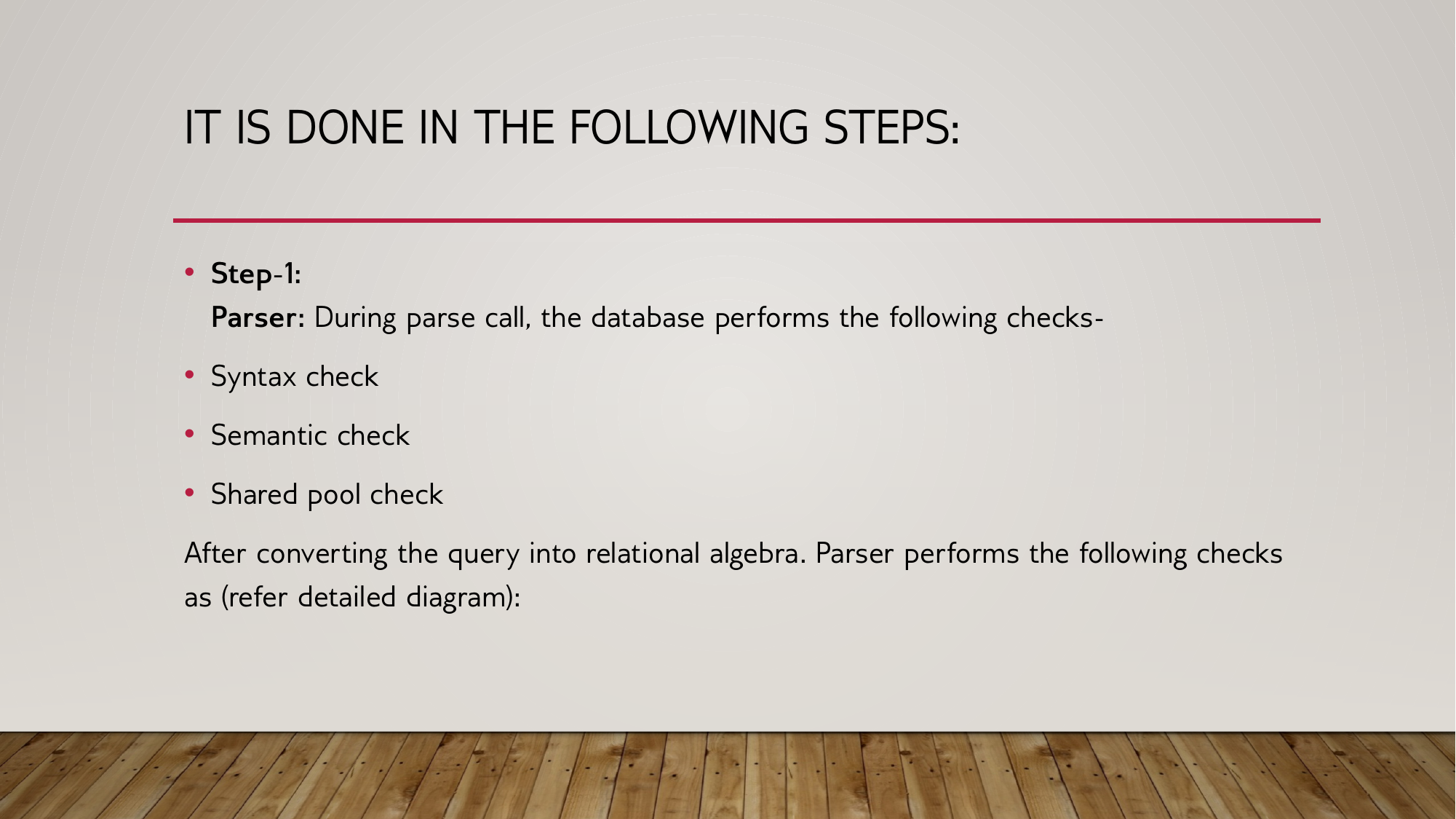

# It is done in the following steps:
Step-1:
Parser: During parse call, the database performs the following checks-
Syntax check
Semantic check
Shared pool check
After converting the query into relational algebra. Parser performs the following checks as (refer detailed diagram):